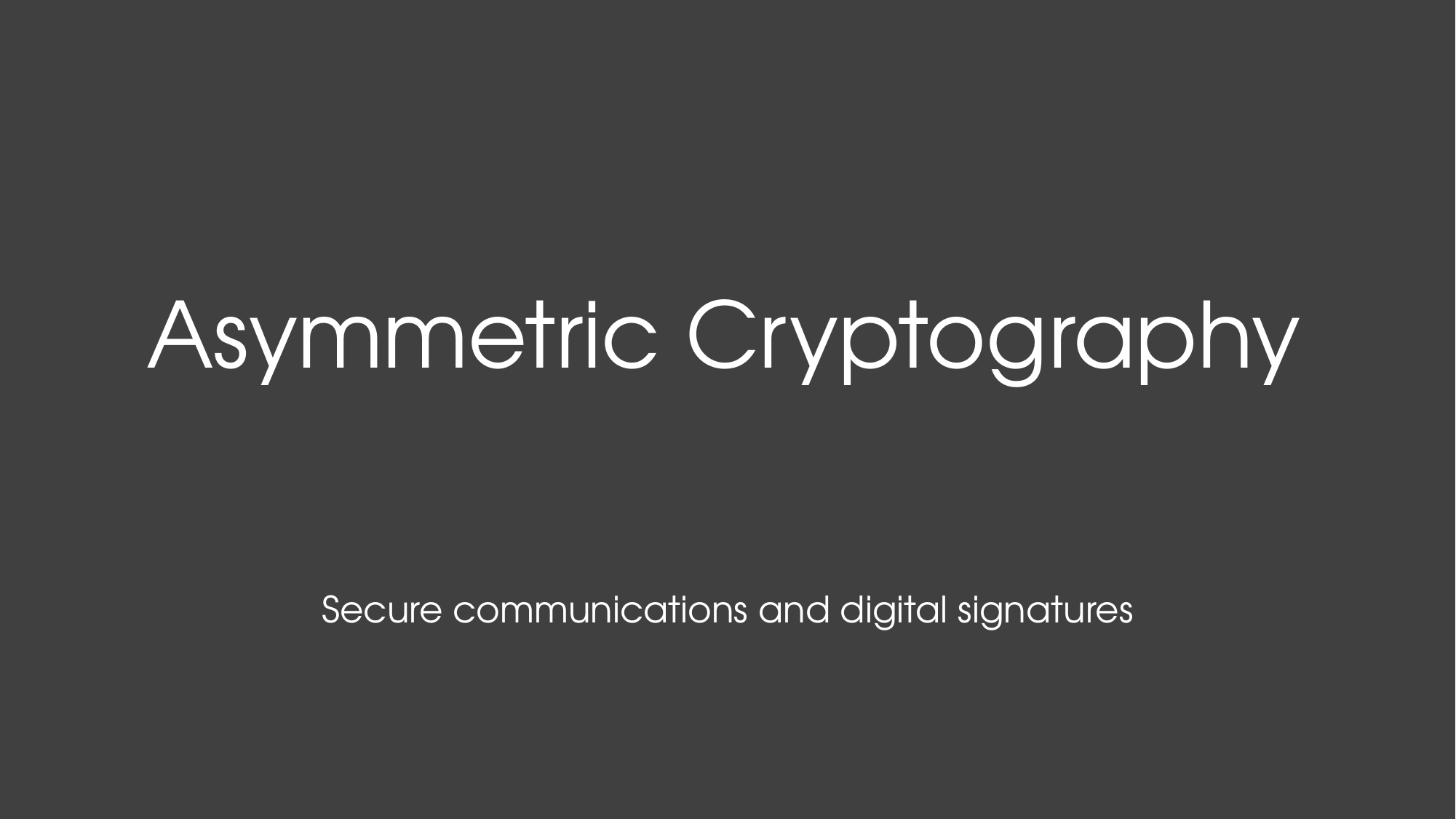

# Asymmetric Cryptography
Secure communications and digital signatures